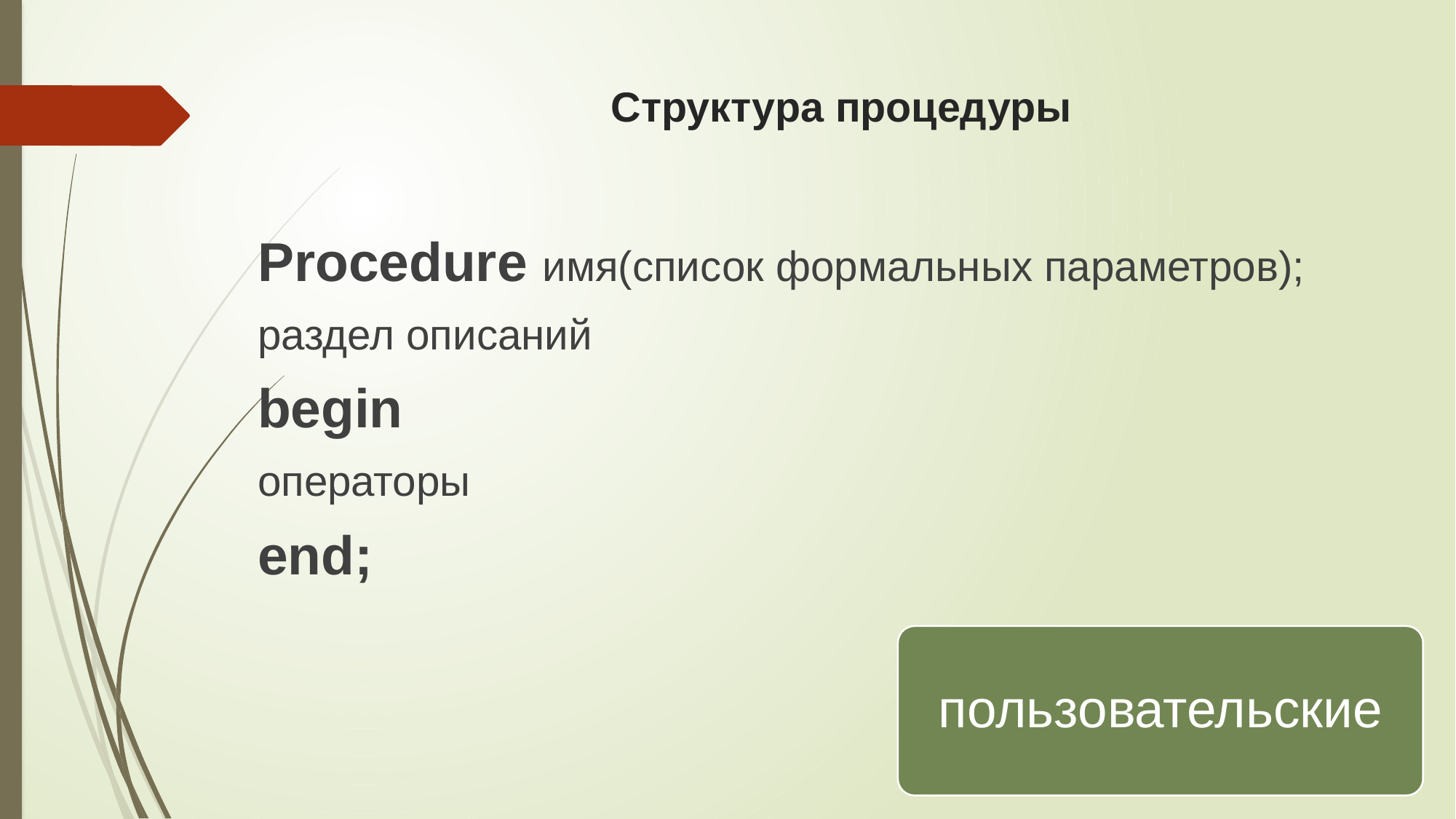

# Структура процедуры

Procedure имя(список формальных параметров);
раздел описаний
begin
операторы
end;

пользовательские